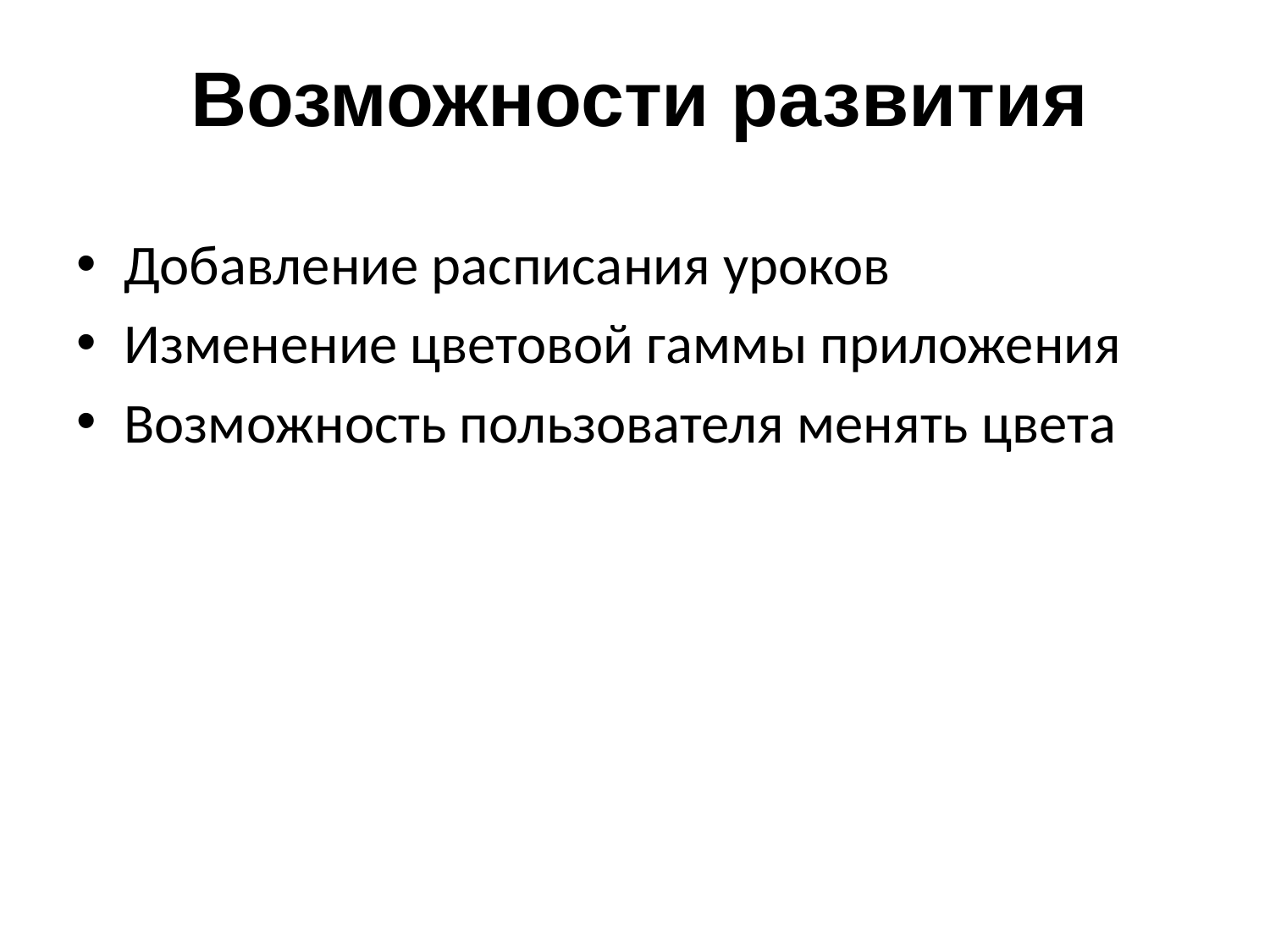

Возможности развития
Добавление расписания уроков
Изменение цветовой гаммы приложения
Возможность пользователя менять цвета